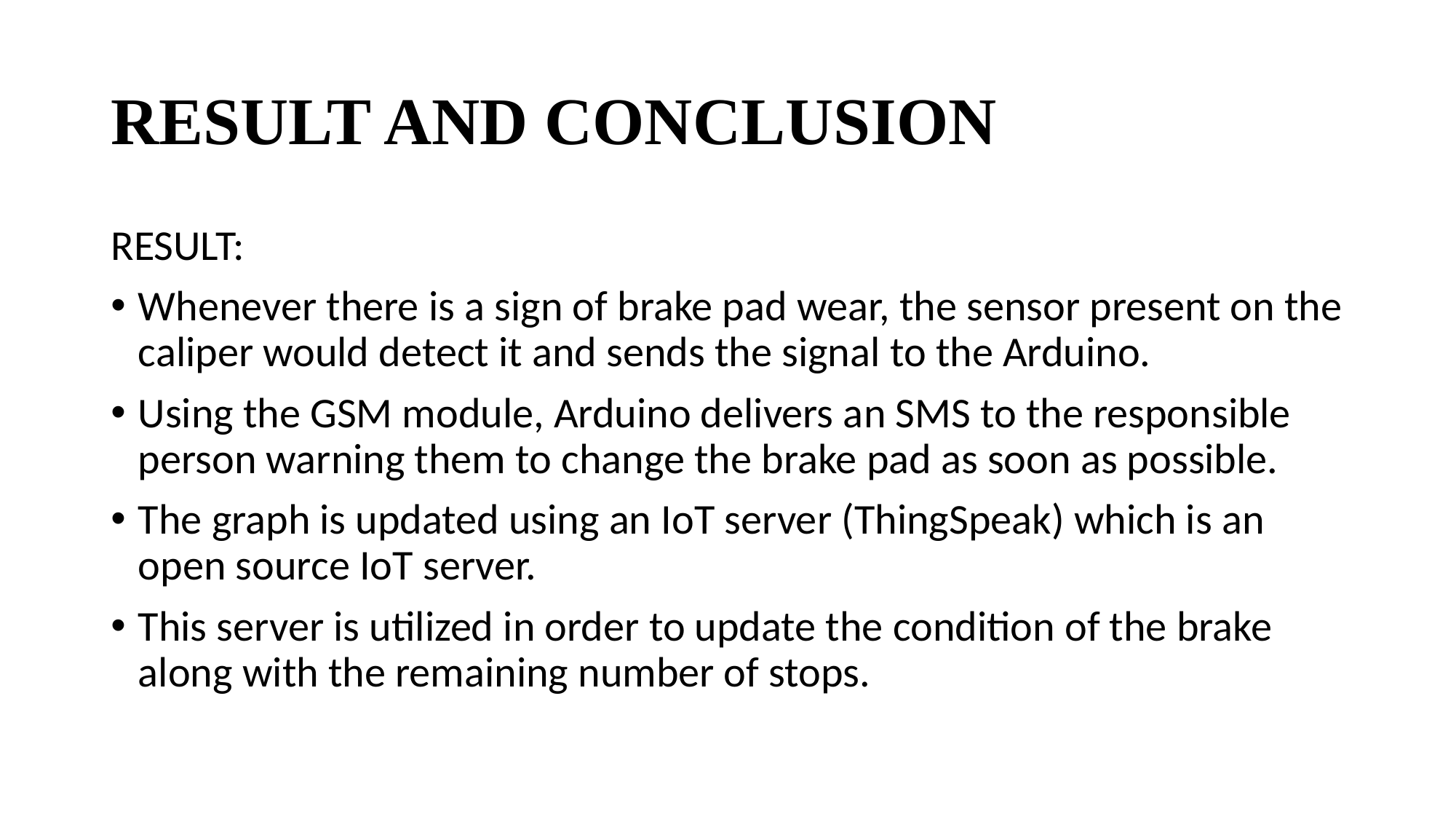

# RESULT AND CONCLUSION
RESULT:
Whenever there is a sign of brake pad wear, the sensor present on the caliper would detect it and sends the signal to the Arduino.
Using the GSM module, Arduino delivers an SMS to the responsible person warning them to change the brake pad as soon as possible.
The graph is updated using an IoT server (ThingSpeak) which is an open source IoT server.
This server is utilized in order to update the condition of the brake along with the remaining number of stops.